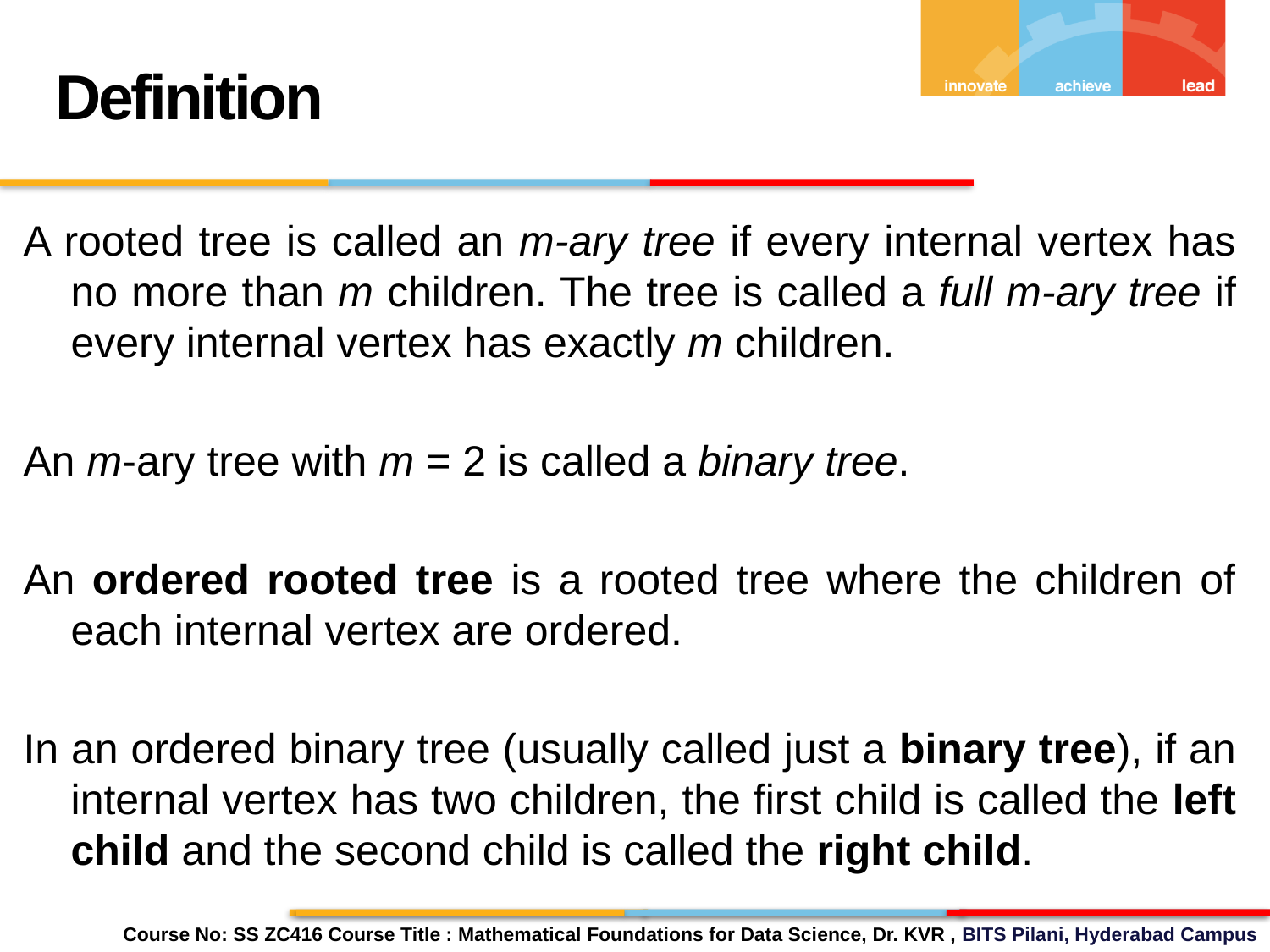

Definition
A rooted tree is called an m-ary tree if every internal vertex has no more than m children. The tree is called a full m-ary tree if every internal vertex has exactly m children.

An m-ary tree with m = 2 is called a binary tree.

An ordered rooted tree is a rooted tree where the children of each internal vertex are ordered.

In an ordered binary tree (usually called just a binary tree), if an internal vertex has two children, the first child is called the left child and the second child is called the right child.